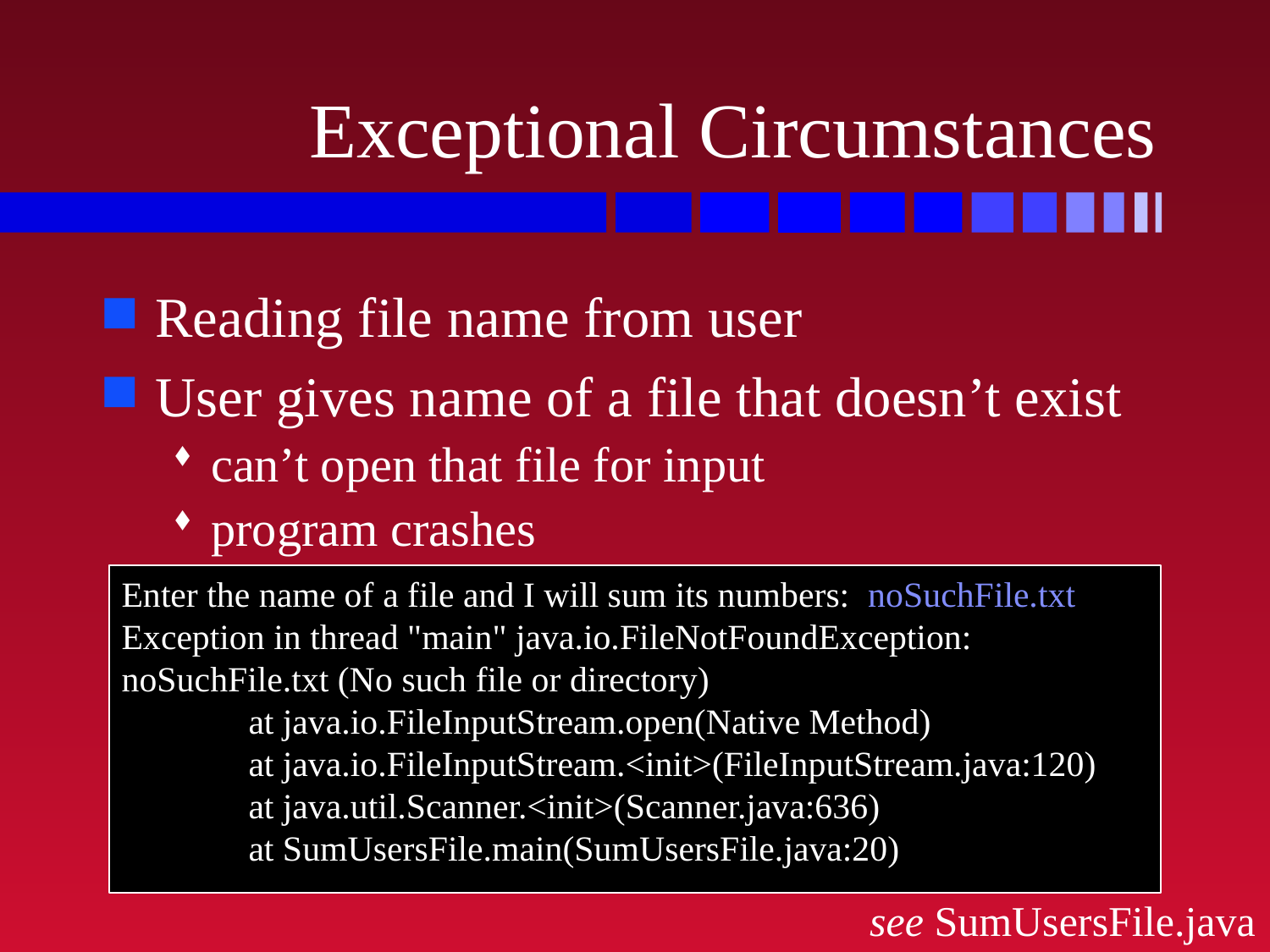

# Exceptional Circumstances
Reading file name from user
User gives name of a file that doesn’t exist
can’t open that file for input
program crashes

Enter the name of a file and I will sum its numbers:  noSuchFile.txt
Exception in thread "main" java.io.FileNotFoundException: noSuchFile.txt (No such file or directory)
	at java.io.FileInputStream.open(Native Method)
	at java.io.FileInputStream.<init>(FileInputStream.java:120)
	at java.util.Scanner.<init>(Scanner.java:636)
	at SumUsersFile.main(SumUsersFile.java:20)

see SumUsersFile.java